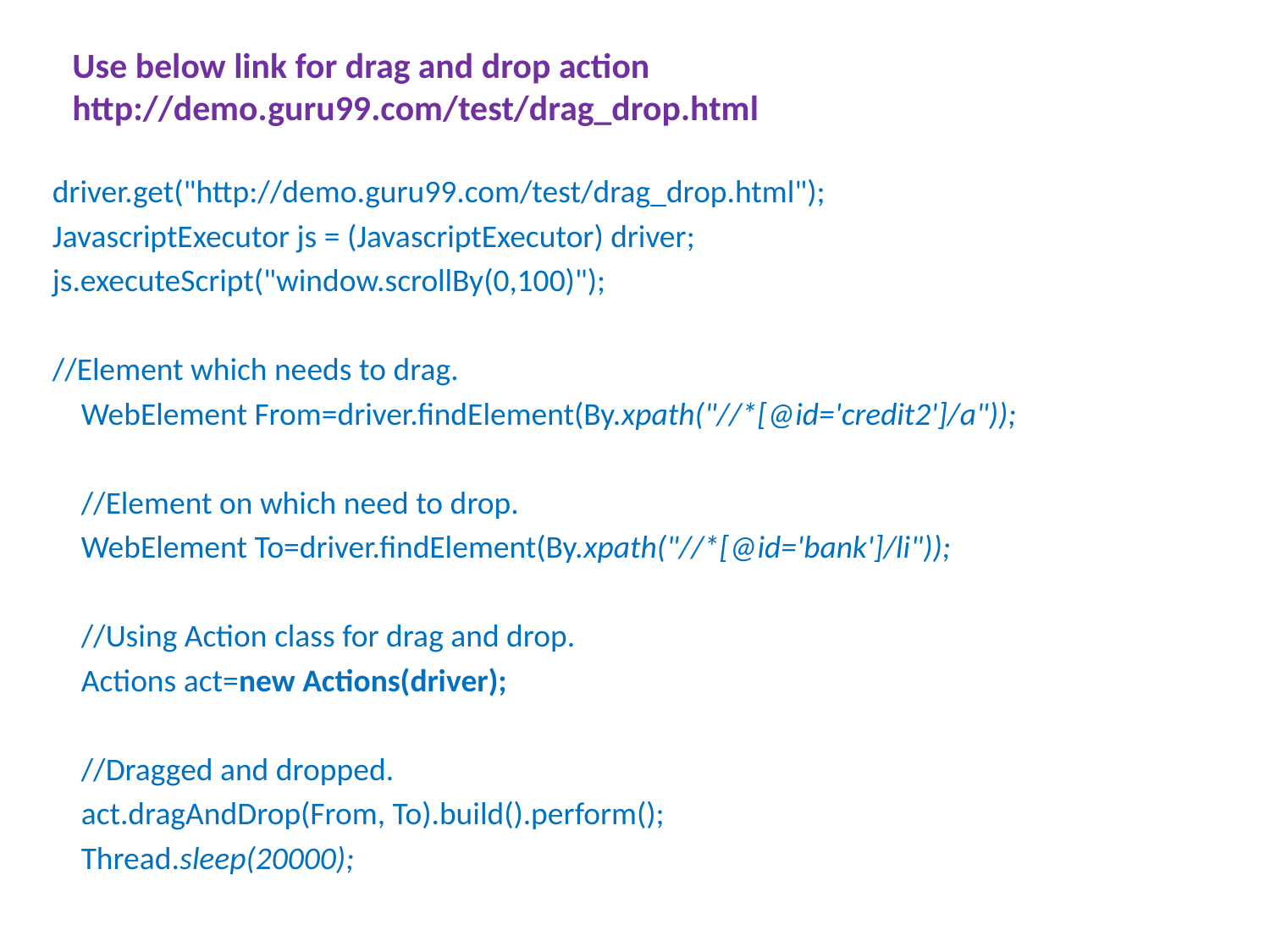

# Use below link for drag and drop action http://demo.guru99.com/test/drag_drop.html

driver.get("http://demo.guru99.com/test/drag_drop.html");
JavascriptExecutor js = (JavascriptExecutor) driver;
js.executeScript("window.scrollBy(0,100)");

//Element which needs to drag.
    WebElement From=driver.findElement(By.xpath("//*[@id='credit2']/a"));

    //Element on which need to drop.
    WebElement To=driver.findElement(By.xpath("//*[@id='bank']/li"));

    //Using Action class for drag and drop.
    Actions act=new Actions(driver);

    //Dragged and dropped.
    act.dragAndDrop(From, To).build().perform();
    Thread.sleep(20000);